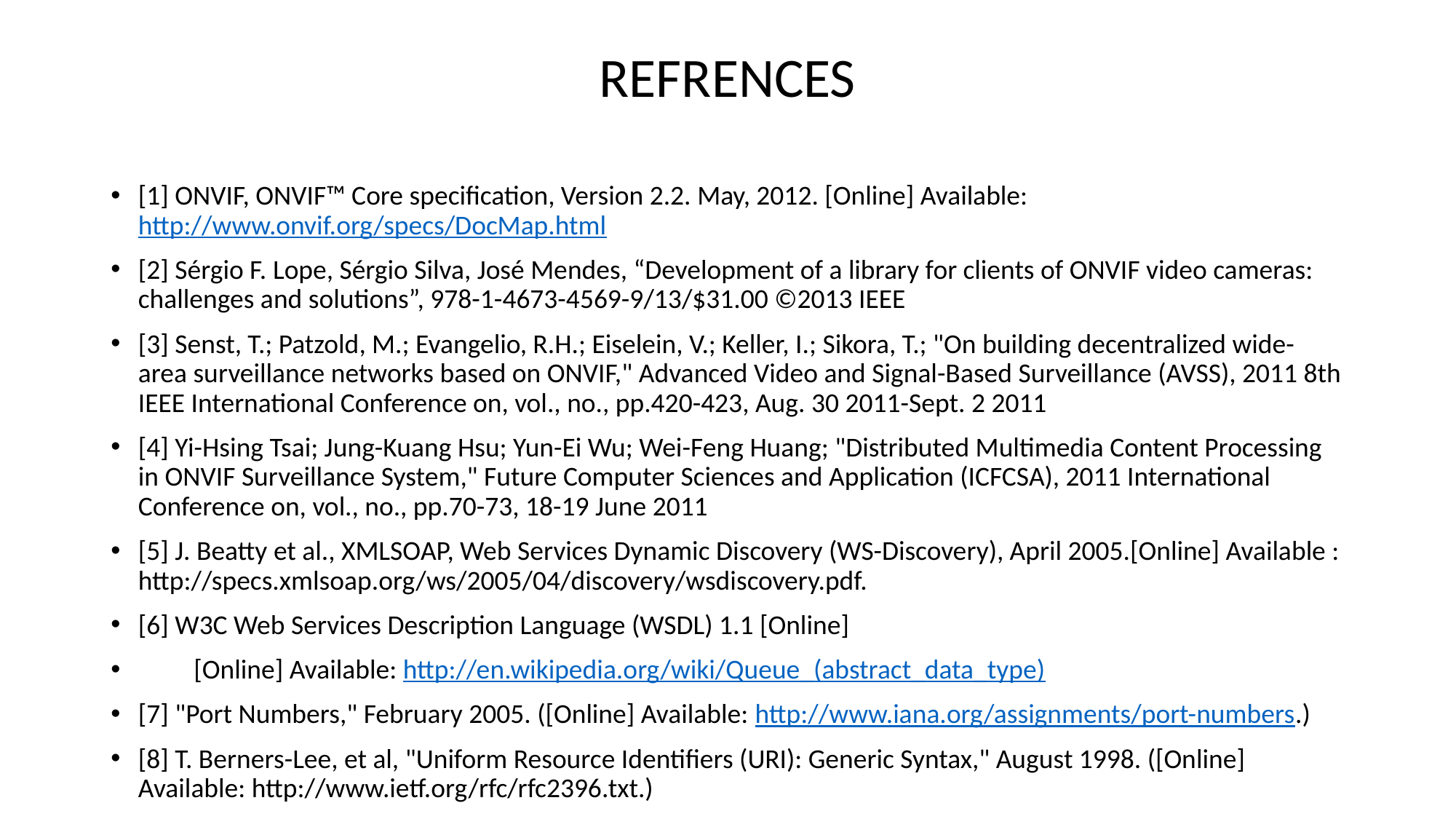

# REFRENCES

[1] ONVIF, ONVIF™ Core specification, Version 2.2. May, 2012. [Online] Available: http://www.onvif.org/specs/DocMap.html
[2] Sérgio F. Lope, Sérgio Silva, José Mendes, “Development of a library for clients of ONVIF video cameras: challenges and solutions”, 978-1-4673-4569-9/13/$31.00 ©2013 IEEE
[3] Senst, T.; Patzold, M.; Evangelio, R.H.; Eiselein, V.; Keller, I.; Sikora, T.; "On building decentralized wide-area surveillance networks based on ONVIF," Advanced Video and Signal-Based Surveillance (AVSS), 2011 8th IEEE International Conference on, vol., no., pp.420-423, Aug. 30 2011-Sept. 2 2011
[4] Yi-Hsing Tsai; Jung-Kuang Hsu; Yun-Ei Wu; Wei-Feng Huang; "Distributed Multimedia Content Processing in ONVIF Surveillance System," Future Computer Sciences and Application (ICFCSA), 2011 International Conference on, vol., no., pp.70-73, 18-19 June 2011
[5] J. Beatty et al., XMLSOAP, Web Services Dynamic Discovery (WS-Discovery), April 2005.[Online] Available : http://specs.xmlsoap.org/ws/2005/04/discovery/wsdiscovery.pdf.
[6] W3C Web Services Description Language (WSDL) 1.1 [Online]
         [Online] Available: http://en.wikipedia.org/wiki/Queue_(abstract_data_type)
[7] "Port Numbers," February 2005. ([Online] Available: http://www.iana.org/assignments/port-numbers.)
[8] T. Berners-Lee, et al, "Uniform Resource Identifiers (URI): Generic Syntax," August 1998. ([Online] Available: http://www.ietf.org/rfc/rfc2396.txt.)